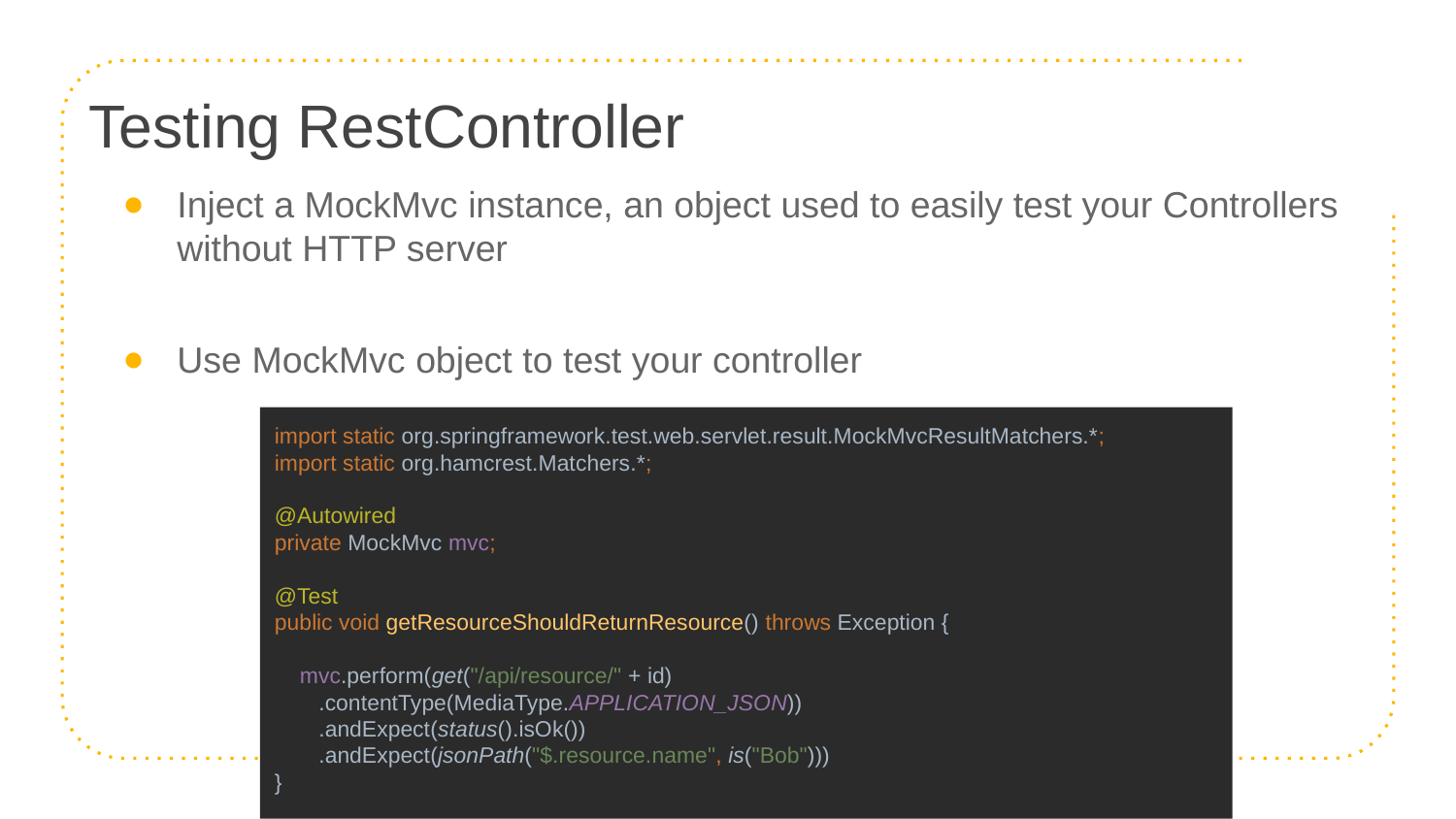

# Testing RestController
Inject a MockMvc instance, an object used to easily test your Controllers without HTTP server

Use MockMvc object to test your controller
import static org.springframework.test.web.servlet.result.MockMvcResultMatchers.*;
import static org.hamcrest.Matchers.*;

@Autowired
private MockMvc mvc;

@Test
public void getResourceShouldReturnResource() throws Exception {

    mvc.perform(get("/api/resource/" + id)
       .contentType(MediaType.APPLICATION_JSON))
       .andExpect(status().isOk())
       .andExpect(jsonPath("$.resource.name", is("Bob")))
}